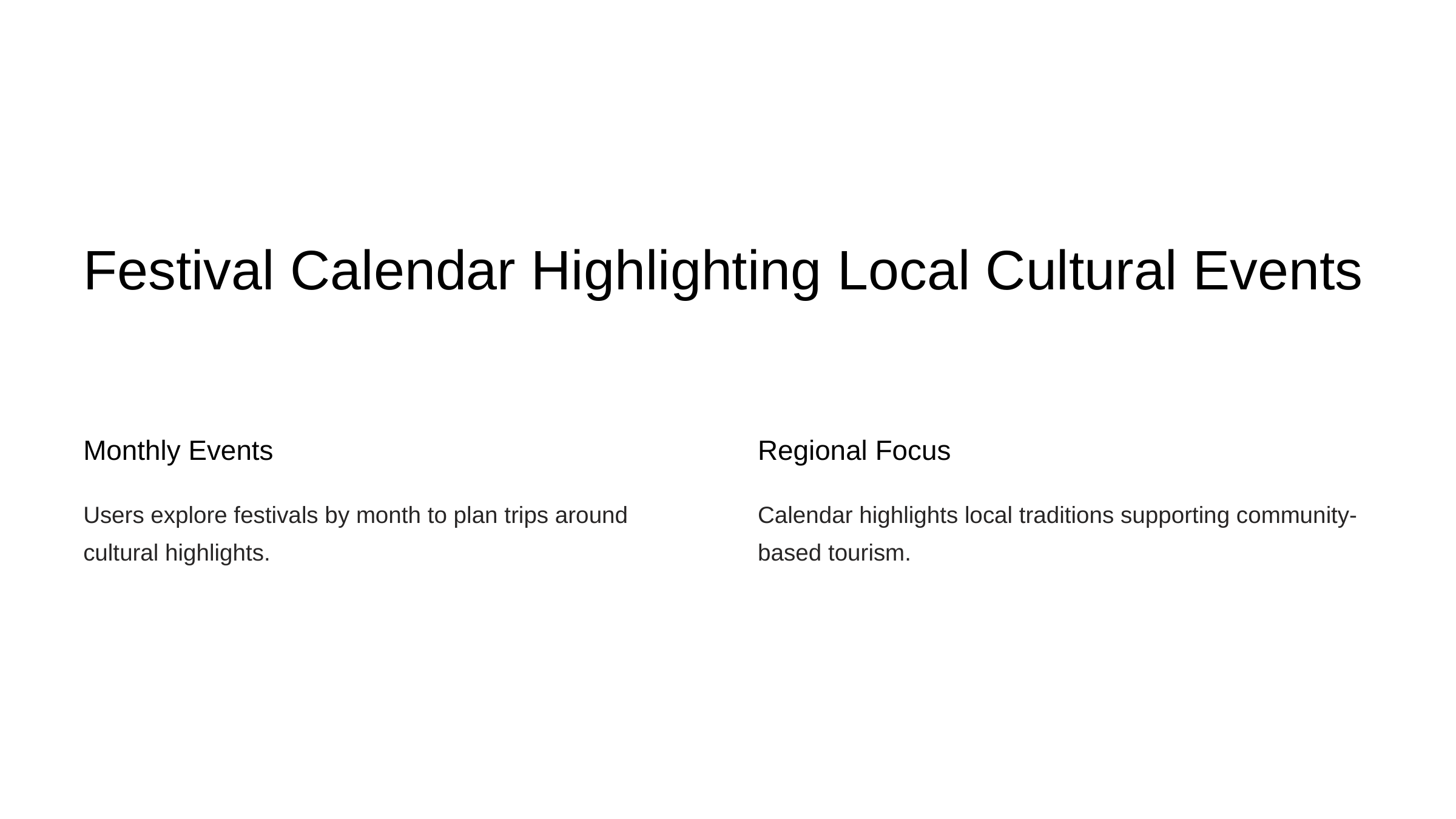

Festival Calendar Highlighting Local Cultural Events
Monthly Events
Regional Focus
Users explore festivals by month to plan trips around cultural highlights.
Calendar highlights local traditions supporting community-based tourism.